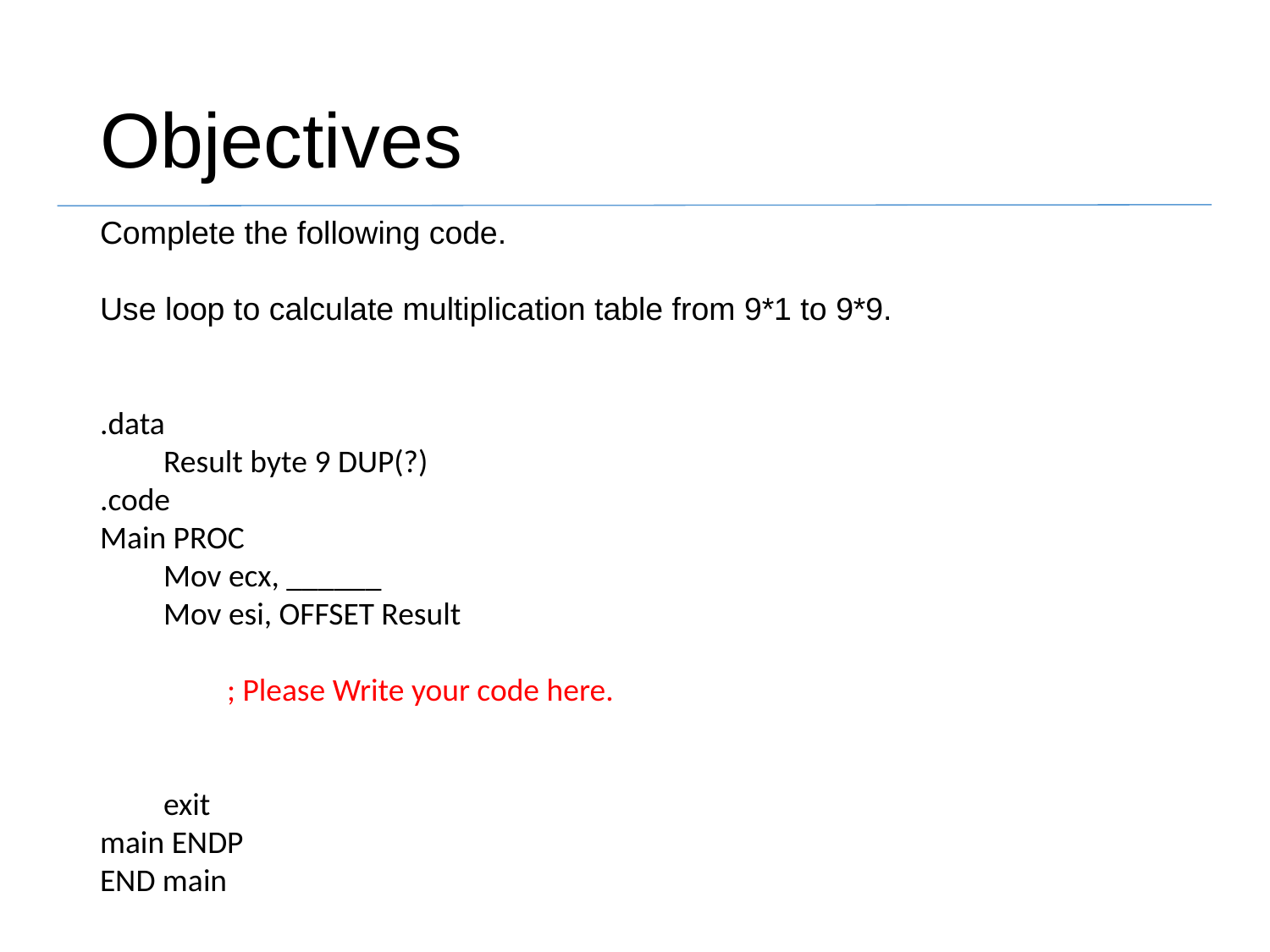

# Objectives
Complete the following code.

Use loop to calculate multiplication table from 9*1 to 9*9.

.data
Result byte 9 DUP(?)
.code
Main PROC
Mov ecx, ______
Mov esi, OFFSET Result
; Please Write your code here.

exit
main ENDP
END main